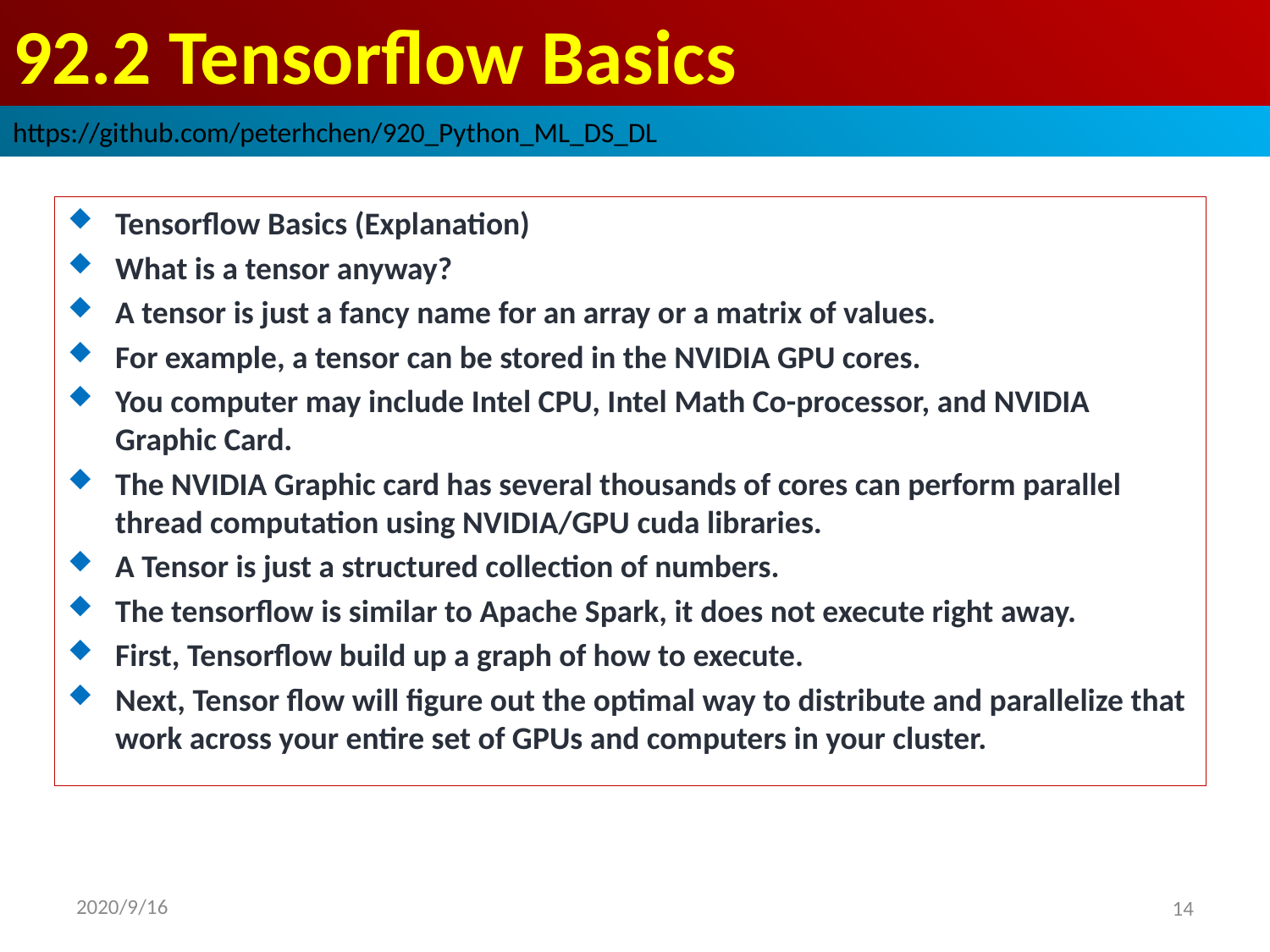

# 92.2 Tensorflow Basics
https://github.com/peterhchen/920_Python_ML_DS_DL
Tensorflow Basics (Explanation)
What is a tensor anyway?
A tensor is just a fancy name for an array or a matrix of values.
For example, a tensor can be stored in the NVIDIA GPU cores.
You computer may include Intel CPU, Intel Math Co-processor, and NVIDIA Graphic Card.
The NVIDIA Graphic card has several thousands of cores can perform parallel thread computation using NVIDIA/GPU cuda libraries.
A Tensor is just a structured collection of numbers.
The tensorflow is similar to Apache Spark, it does not execute right away.
First, Tensorflow build up a graph of how to execute.
Next, Tensor flow will figure out the optimal way to distribute and parallelize that work across your entire set of GPUs and computers in your cluster.
2020/9/16
14